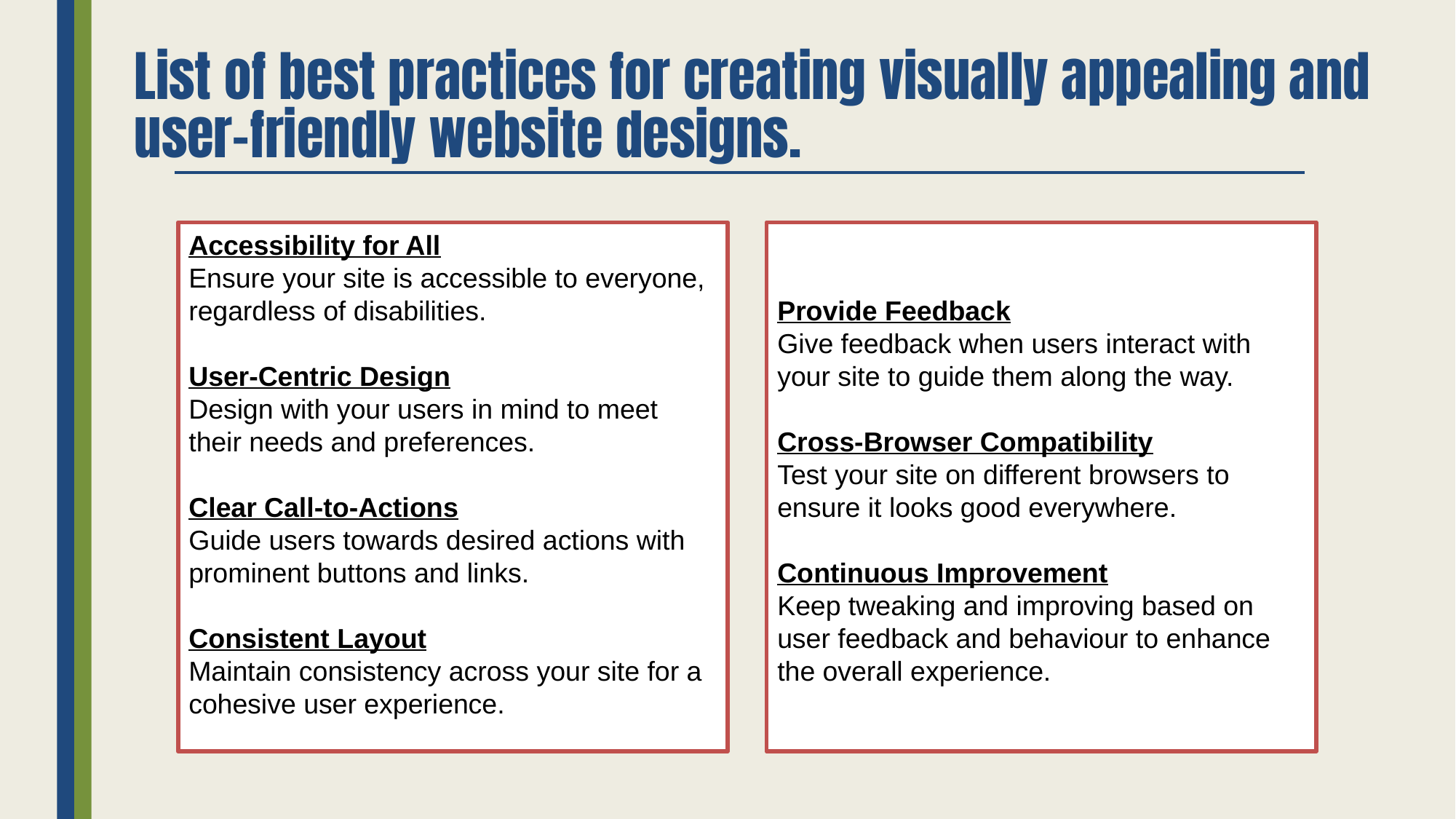

# List of best practices for creating visually appealing and user-friendly website designs.

Provide Feedback
Give feedback when users interact with your site to guide them along the way.

Cross-Browser Compatibility
Test your site on different browsers to ensure it looks good everywhere.

Continuous Improvement
Keep tweaking and improving based on user feedback and behaviour to enhance the overall experience.
Accessibility for All
Ensure your site is accessible to everyone, regardless of disabilities.

User-Centric Design
Design with your users in mind to meet their needs and preferences.

Clear Call-to-Actions
Guide users towards desired actions with prominent buttons and links.

Consistent Layout
Maintain consistency across your site for a cohesive user experience.